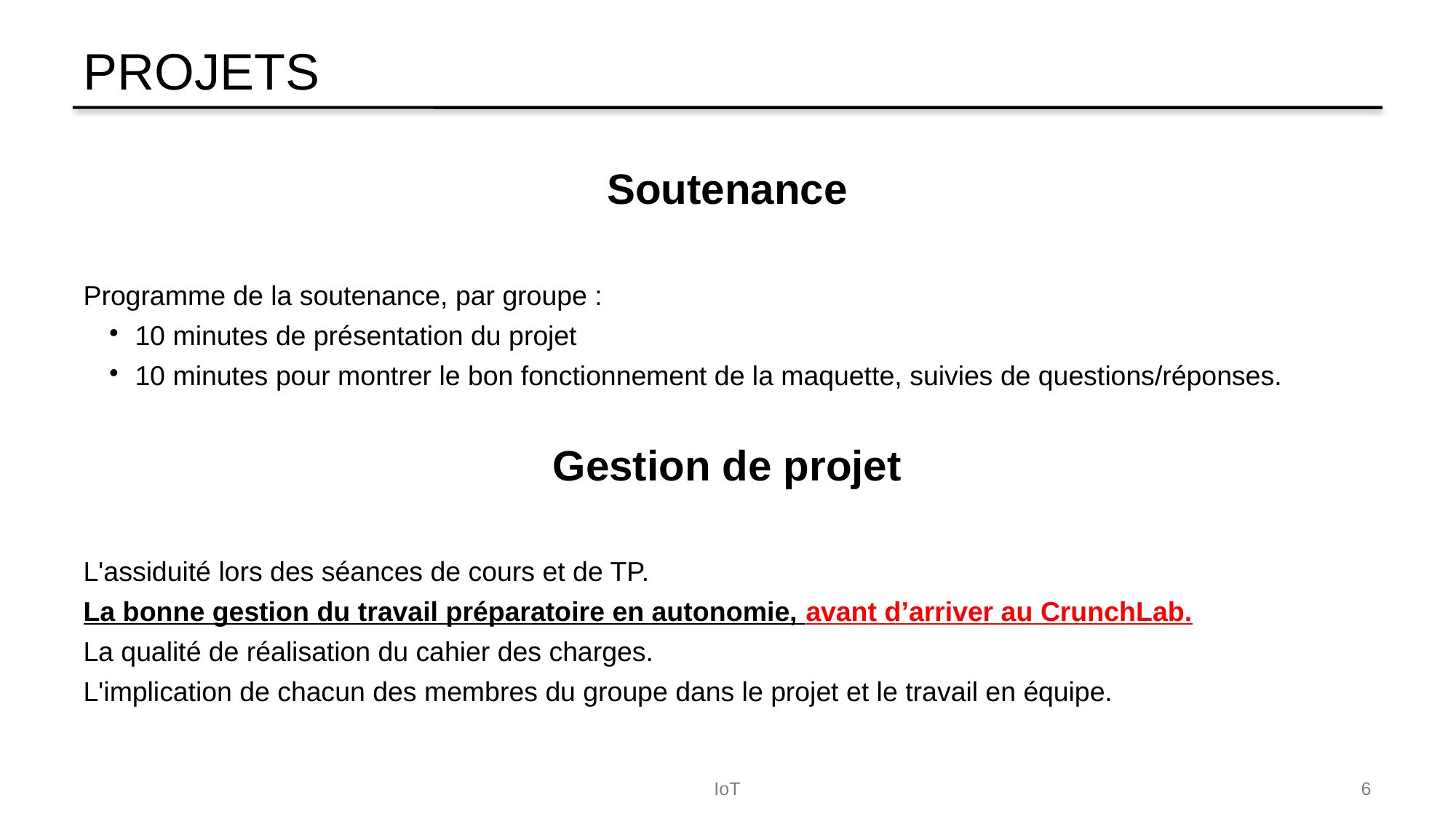

Projets

Soutenance

Programme de la soutenance, par groupe :
10 minutes de présentation du projet
10 minutes pour montrer le bon fonctionnement de la maquette, suivies de questions/réponses.

Gestion de projet

L'assiduité lors des séances de cours et de TP.
La bonne gestion du travail préparatoire en autonomie, avant d’arriver au CrunchLab.
La qualité de réalisation du cahier des charges.
L'implication de chacun des membres du groupe dans le projet et le travail en équipe.
IoT
6